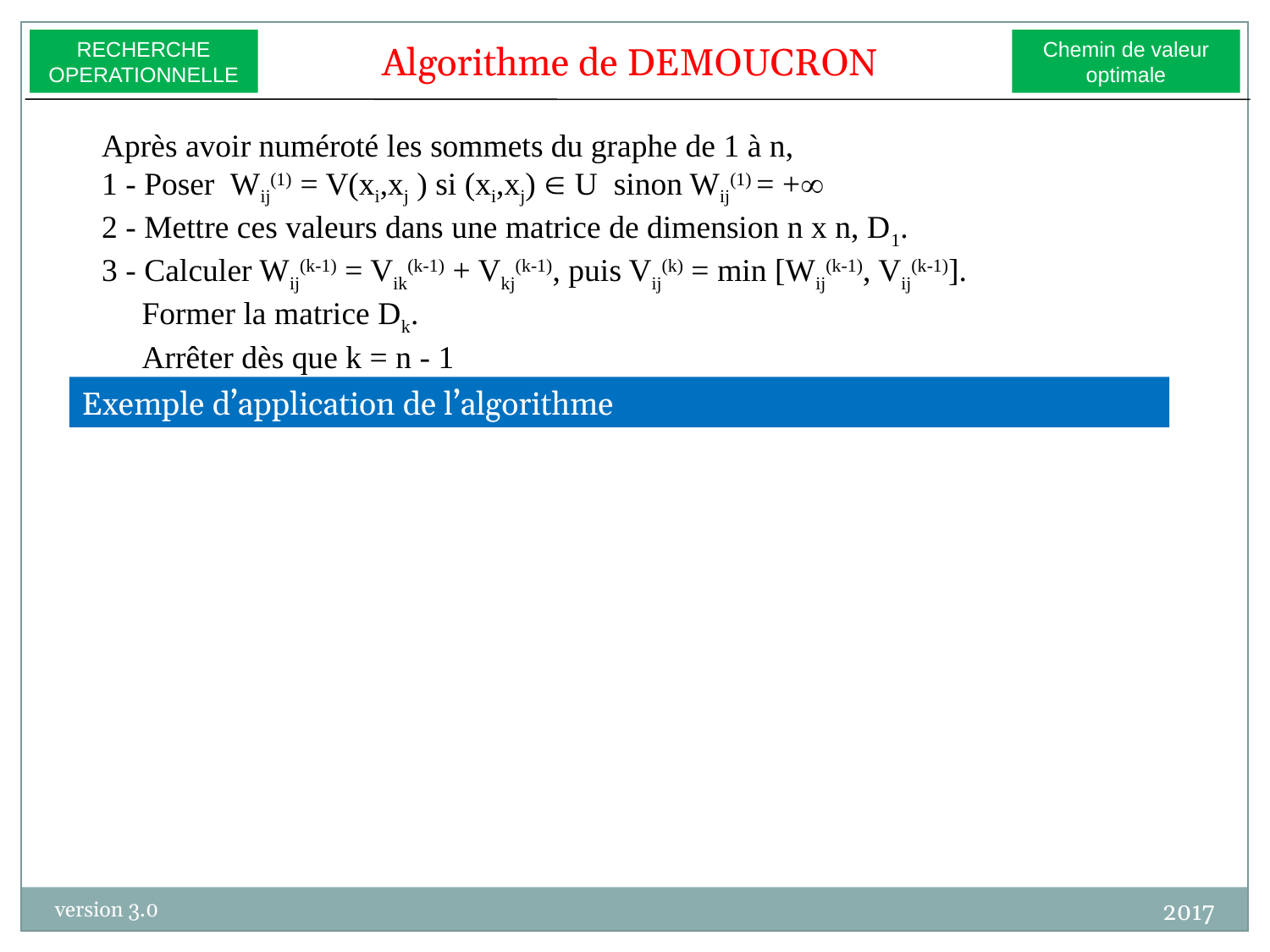

RECHERCHE
OPERATIONNELLE
Chemin de valeur
optimale
Algorithme de DEMOUCRON
Après avoir numéroté les sommets du graphe de 1 à n,
1 - Poser  Wij(1) = V(xi,xj ) si (xi,xj) ∈ U  sinon Wij(1) = +∞
2 - Mettre ces valeurs dans une matrice de dimension n x n, D1.
3 - Calculer Wij(k-1) = Vik(k-1) + Vkj(k-1), puis Vij(k) = min [Wij(k-1), Vij(k-1)].
     Former la matrice Dk.
     Arrêter dès que k = n - 1
Exemple d’application de l’algorithme
2017
version 3.0